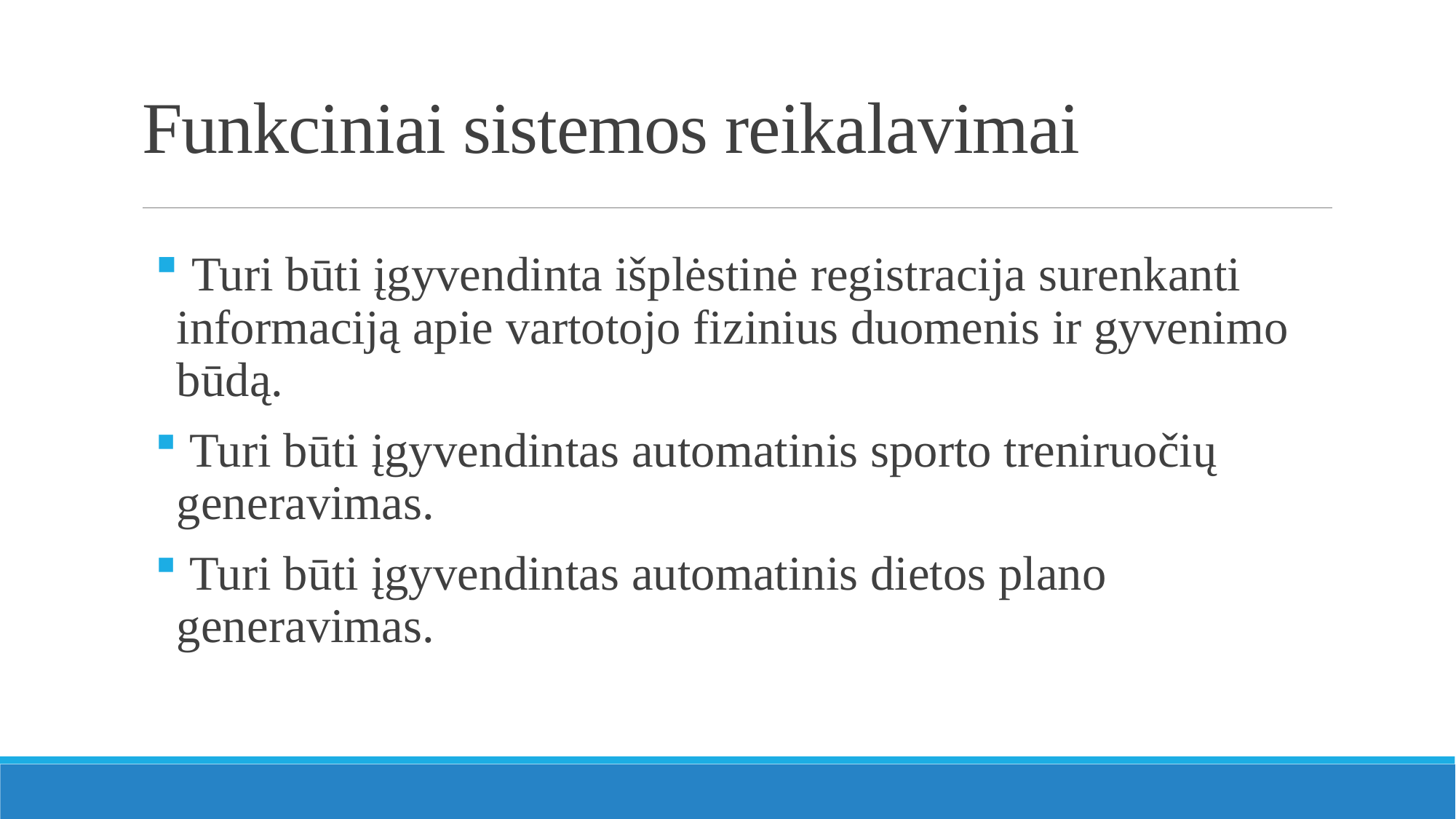

# Funkciniai sistemos reikalavimai
 Turi būti įgyvendinta išplėstinė registracija surenkanti informaciją apie vartotojo fizinius duomenis ir gyvenimo būdą.
 Turi būti įgyvendintas automatinis sporto treniruočių generavimas.
 Turi būti įgyvendintas automatinis dietos plano generavimas.